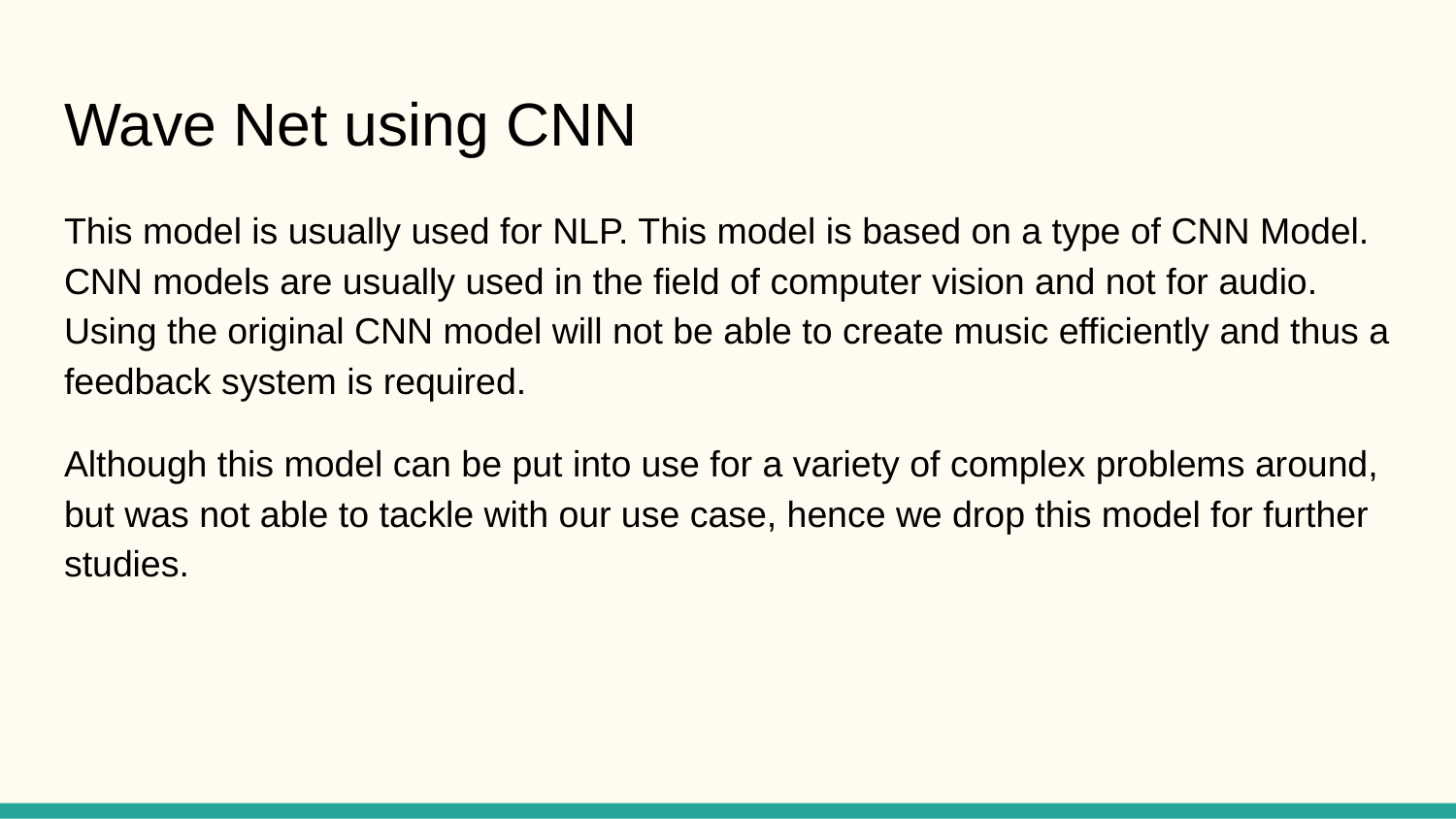

# Wave Net using CNN
This model is usually used for NLP. This model is based on a type of CNN Model. CNN models are usually used in the field of computer vision and not for audio. Using the original CNN model will not be able to create music efficiently and thus a feedback system is required.
Although this model can be put into use for a variety of complex problems around, but was not able to tackle with our use case, hence we drop this model for further studies.